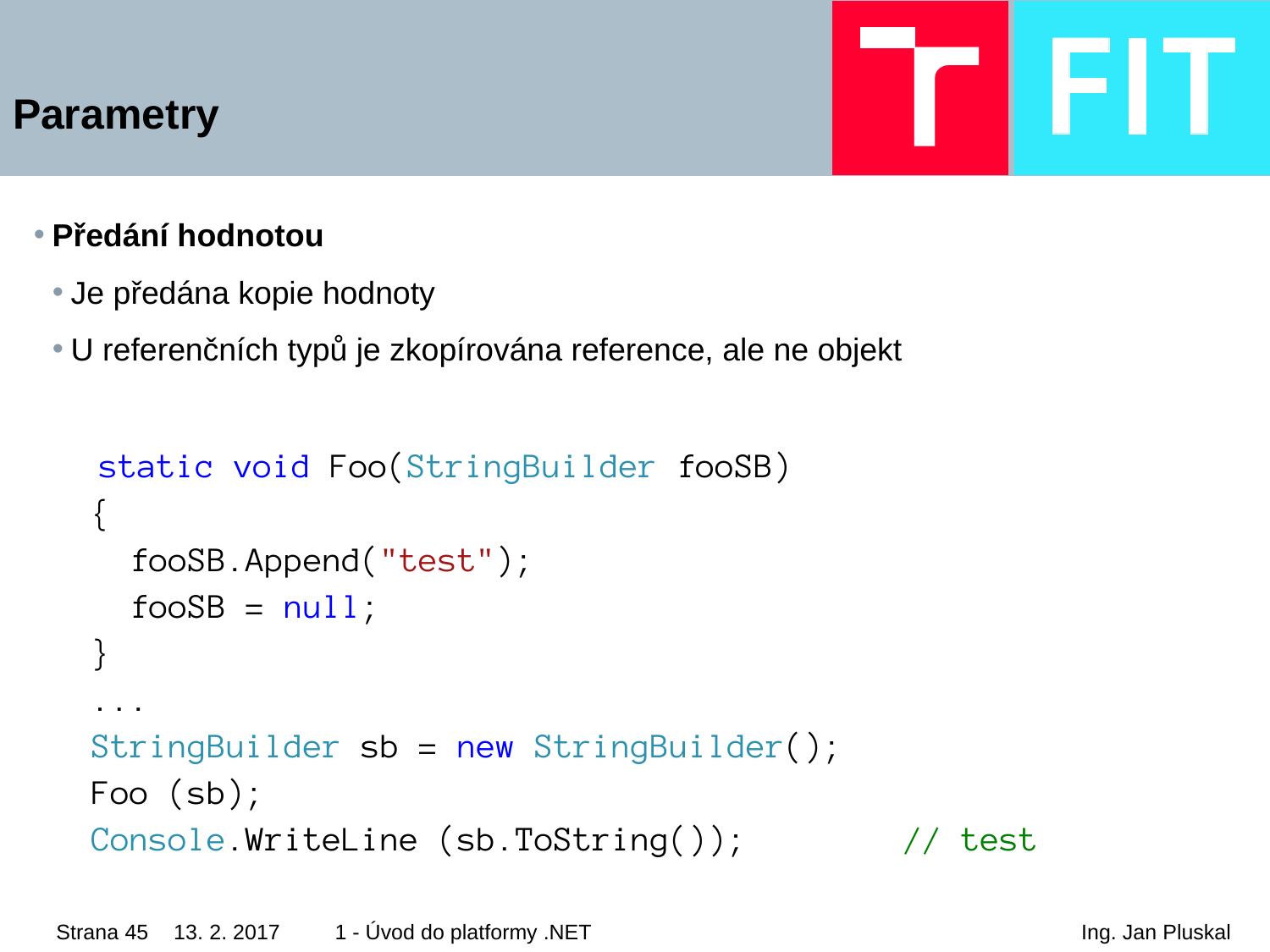

# Parametry
Předání hodnotou
Je předána kopie hodnoty
U referenčních typů je zkopírována reference, ale ne objekt

    static void Foo(StringBuilder fooSB)
    {
      fooSB.Append("test");
      fooSB = null;
    }
    ...
    StringBuilder sb = new StringBuilder();
    Foo (sb);
    Console.WriteLine (sb.ToString()); 		// test